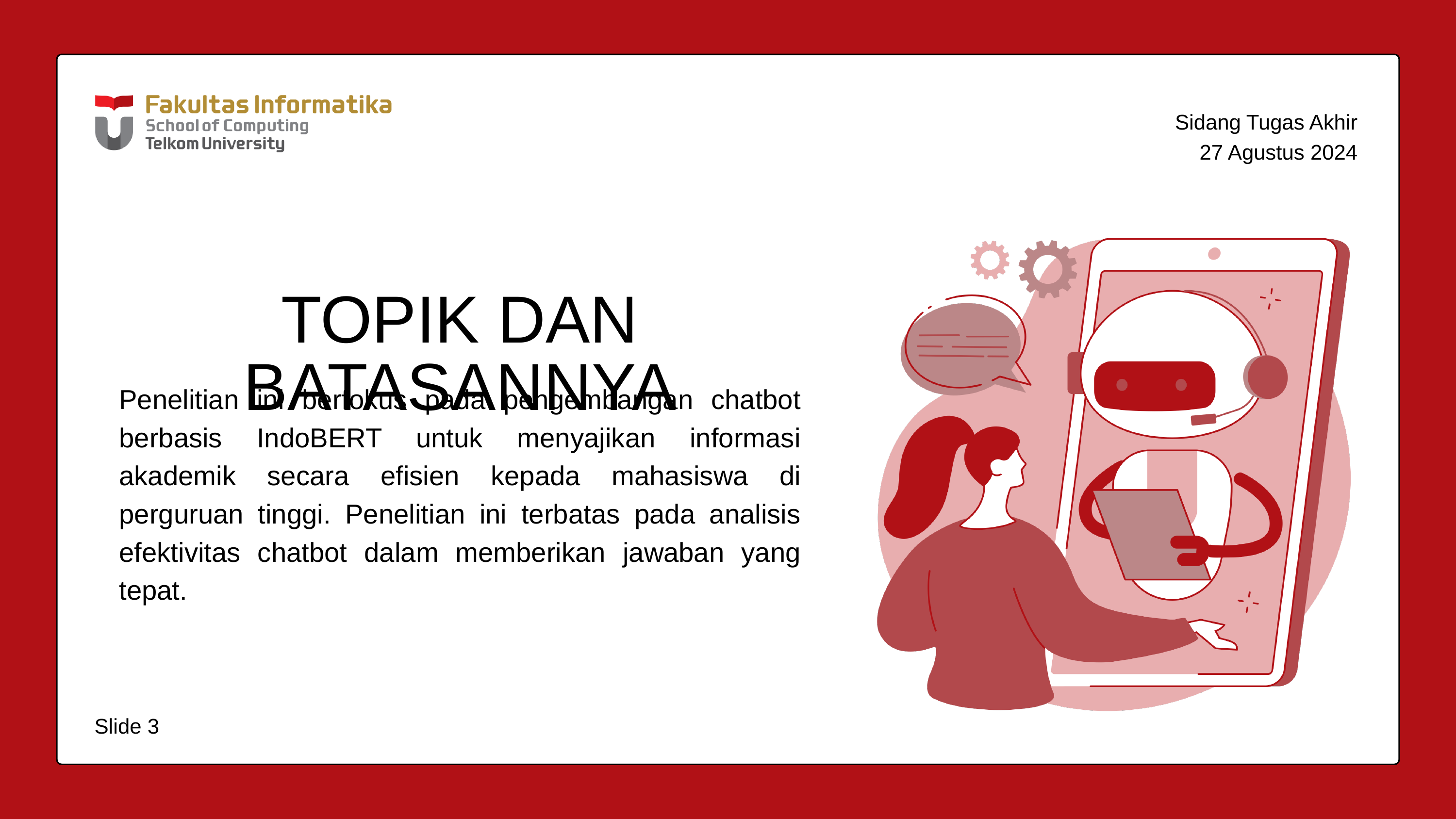

Sidang Tugas Akhir
27 Agustus 2024

TOPIK DAN BATASANNYA
Penelitian ini berfokus pada pengembangan chatbot berbasis IndoBERT untuk menyajikan informasi akademik secara efisien kepada mahasiswa di perguruan tinggi. Penelitian ini terbatas pada analisis efektivitas chatbot dalam memberikan jawaban yang tepat.
Slide 3